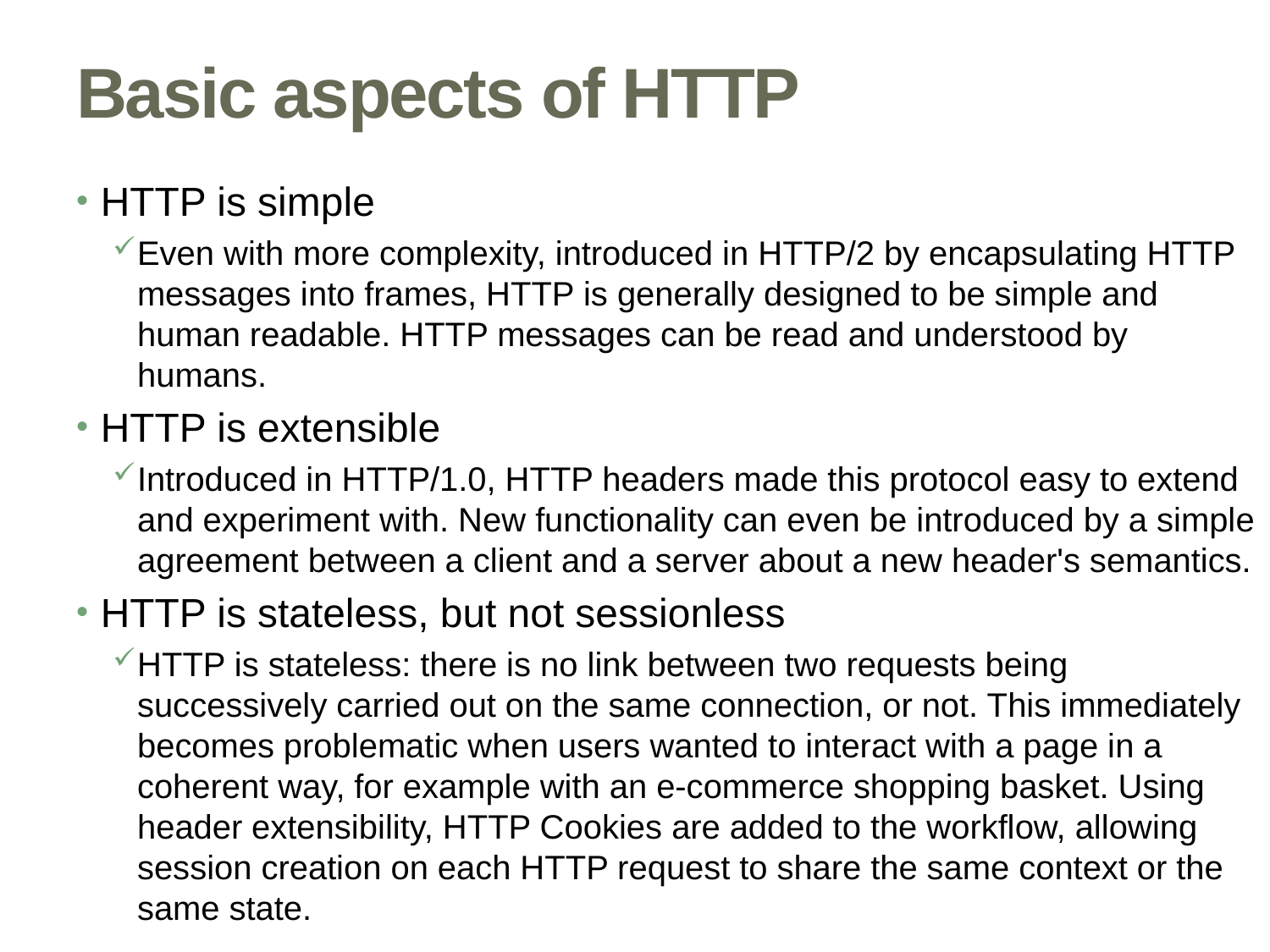

# Basic aspects of HTTP
HTTP is simple
Even with more complexity, introduced in HTTP/2 by encapsulating HTTP messages into frames, HTTP is generally designed to be simple and human readable. HTTP messages can be read and understood by humans.
HTTP is extensible
Introduced in HTTP/1.0, HTTP headers made this protocol easy to extend and experiment with. New functionality can even be introduced by a simple agreement between a client and a server about a new header's semantics.
HTTP is stateless, but not sessionless
HTTP is stateless: there is no link between two requests being successively carried out on the same connection, or not. This immediately becomes problematic when users wanted to interact with a page in a coherent way, for example with an e-commerce shopping basket. Using header extensibility, HTTP Cookies are added to the workflow, allowing session creation on each HTTP request to share the same context or the same state.